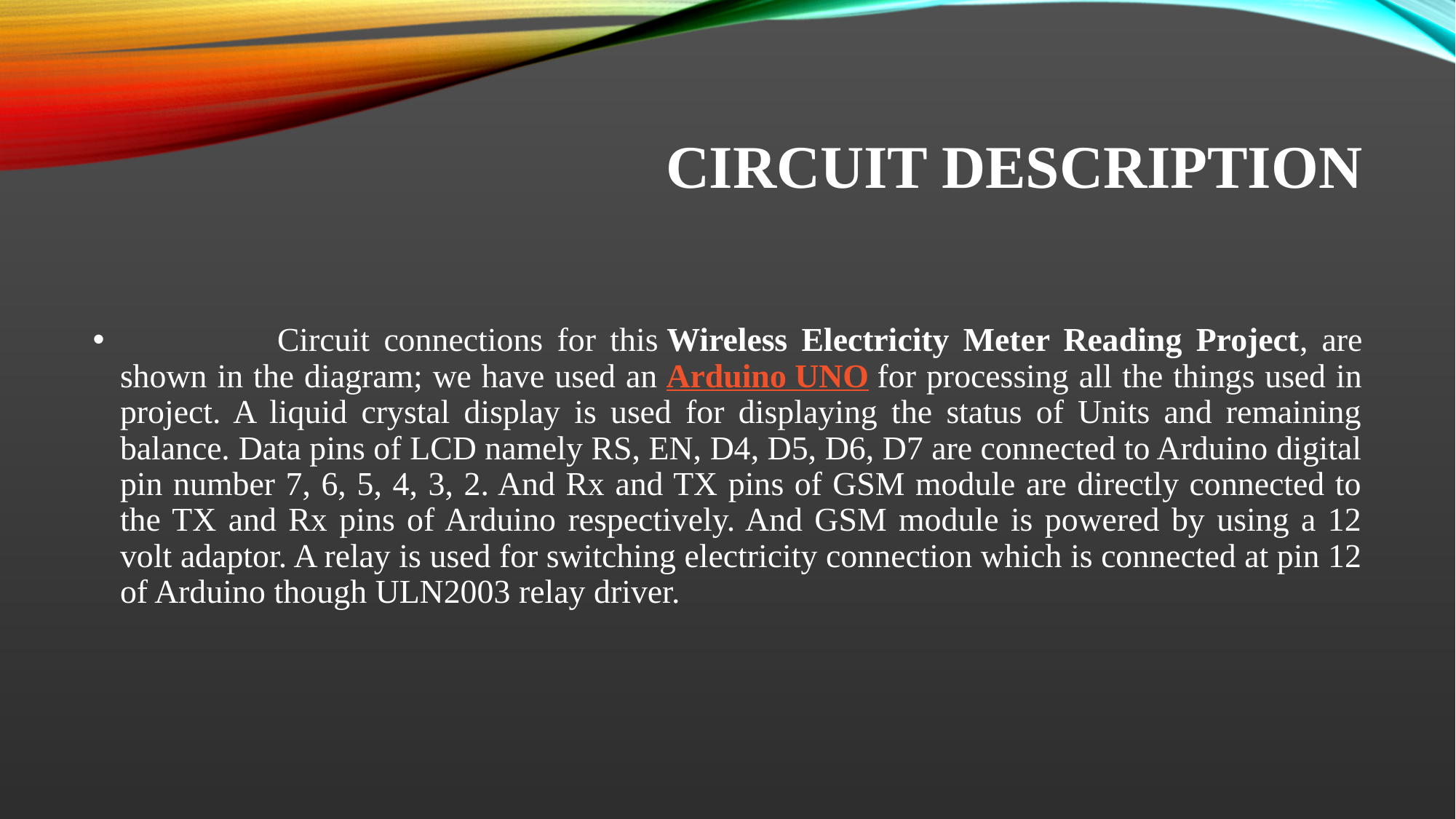

# CIRCUIT DESCRIPTION

              Circuit connections for this Wireless Electricity Meter Reading Project, are shown in the diagram; we have used an Arduino UNO for processing all the things used in project. A liquid crystal display is used for displaying the status of Units and remaining balance. Data pins of LCD namely RS, EN, D4, D5, D6, D7 are connected to Arduino digital pin number 7, 6, 5, 4, 3, 2. And Rx and TX pins of GSM module are directly connected to the TX and Rx pins of Arduino respectively. And GSM module is powered by using a 12 volt adaptor. A relay is used for switching electricity connection which is connected at pin 12 of Arduino though ULN2003 relay driver.